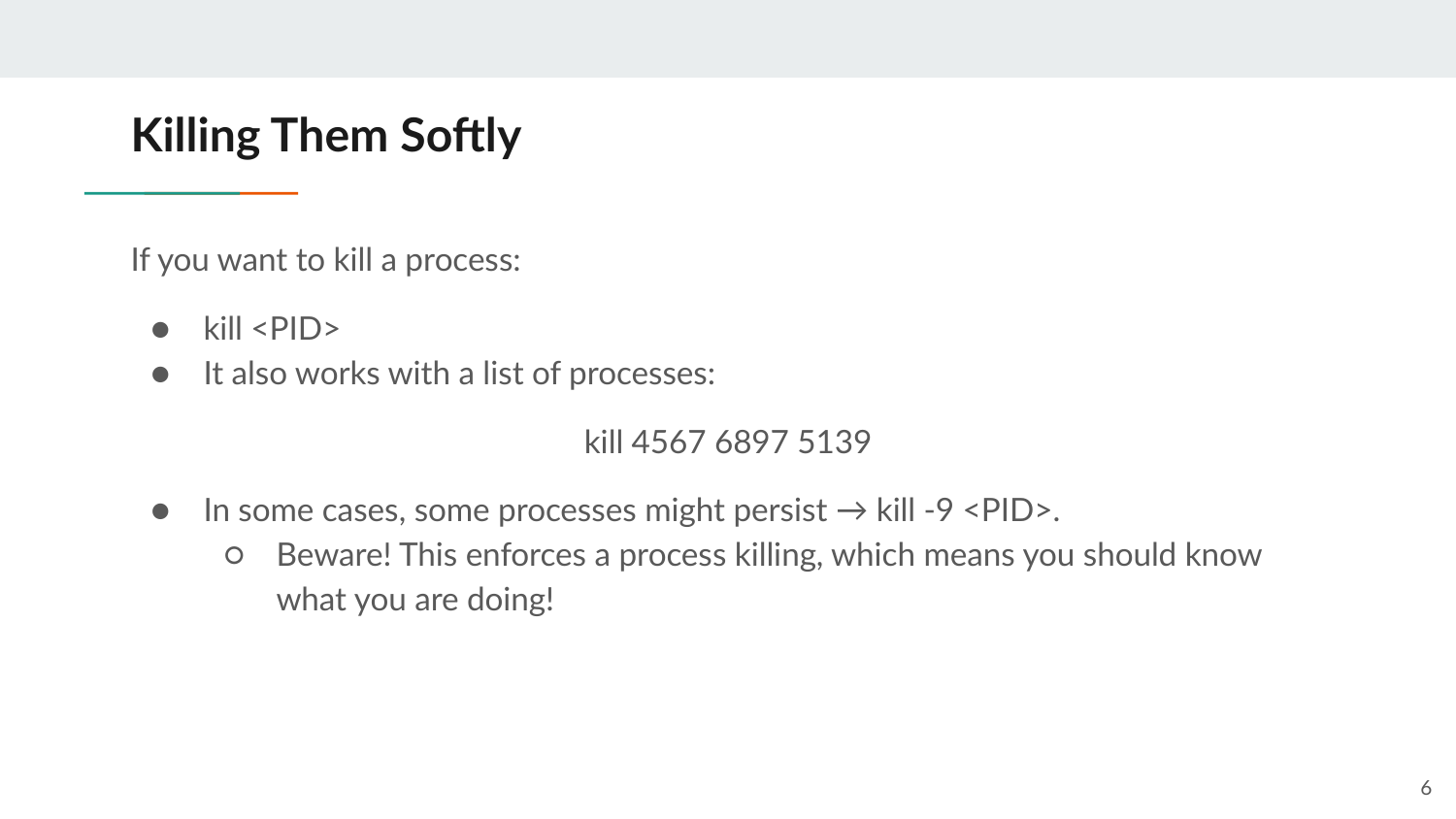

# Killing Them Softly
If you want to kill a process:
kill <PID>
It also works with a list of processes:
kill 4567 6897 5139
In some cases, some processes might persist → kill -9 <PID>.
Beware! This enforces a process killing, which means you should know what you are doing!
6